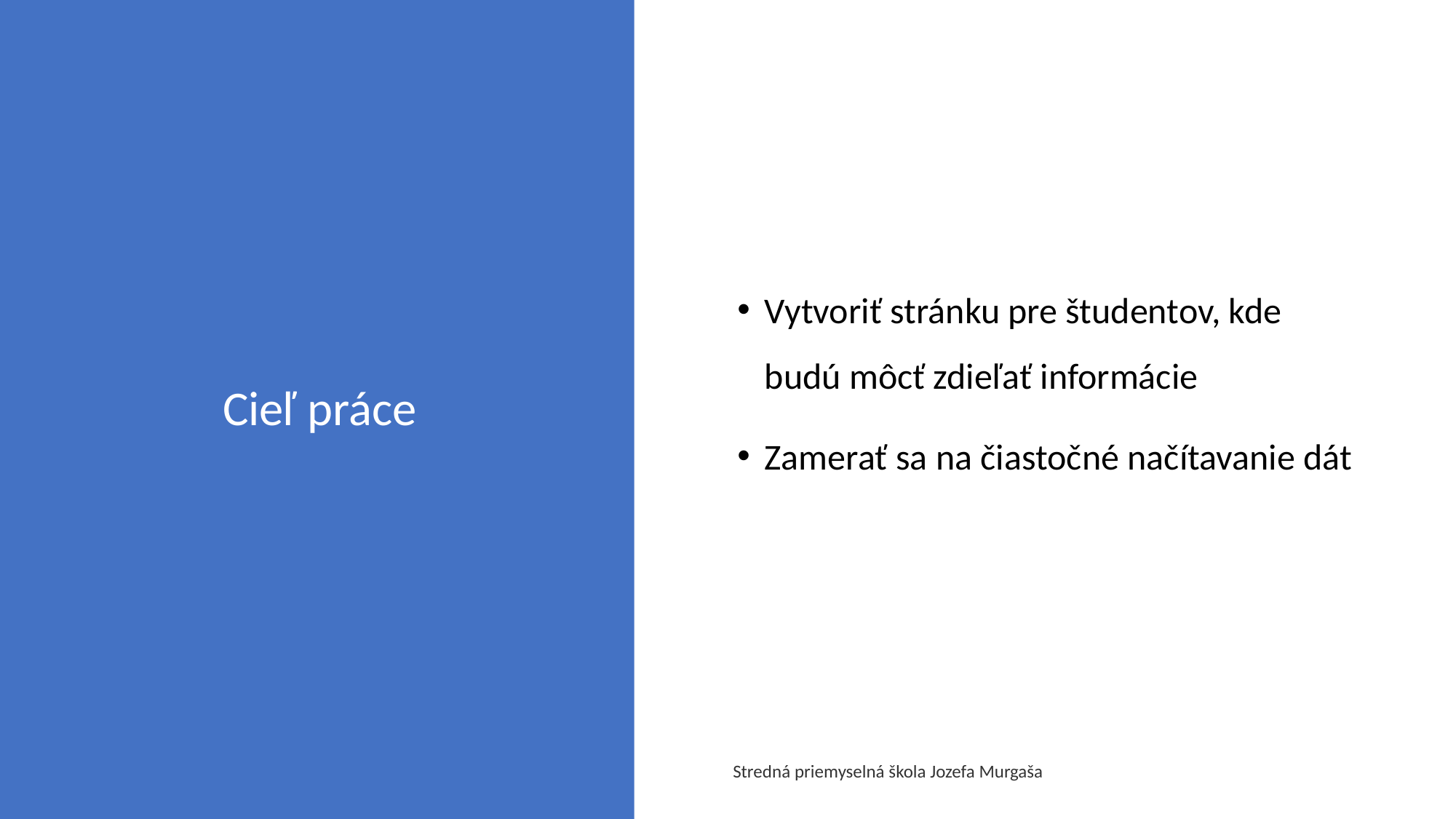

Vytvoriť stránku pre študentov, kde budú môcť zdieľať informácie
Zamerať sa na čiastočné načítavanie dát

# Cieľ práce
Stredná priemyselná škola Jozefa Murgaša